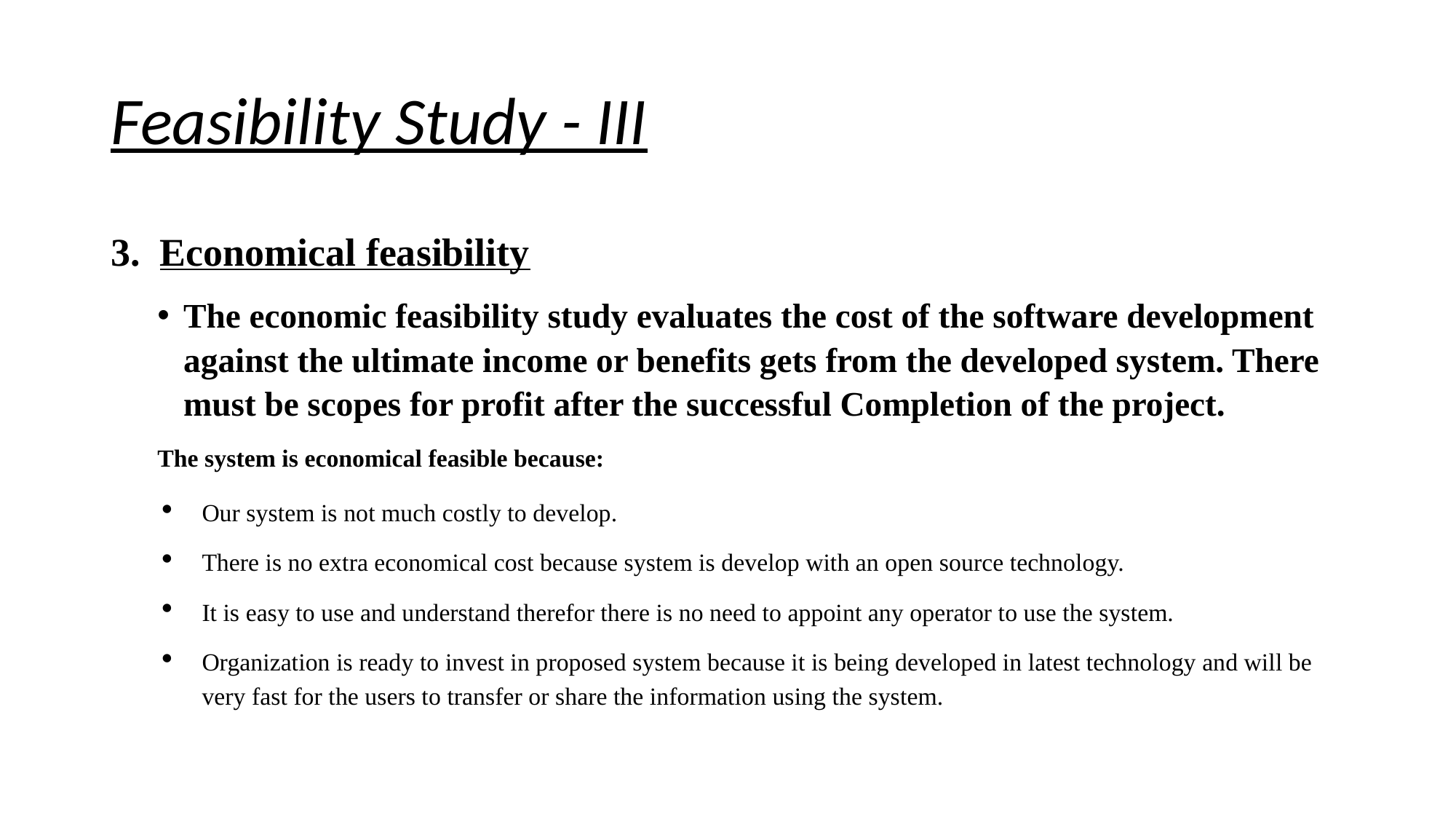

# Feasibility Study - III
3.  Economical feasibility
The economic feasibility study evaluates the cost of the software development against the ultimate income or benefits gets from the developed system. There must be scopes for profit after the successful Completion of the project.
The system is economical feasible because:
Our system is not much costly to develop.
There is no extra economical cost because system is develop with an open source technology.
It is easy to use and understand therefor there is no need to appoint any operator to use the system.
Organization is ready to invest in proposed system because it is being developed in latest technology and will be very fast for the users to transfer or share the information using the system.